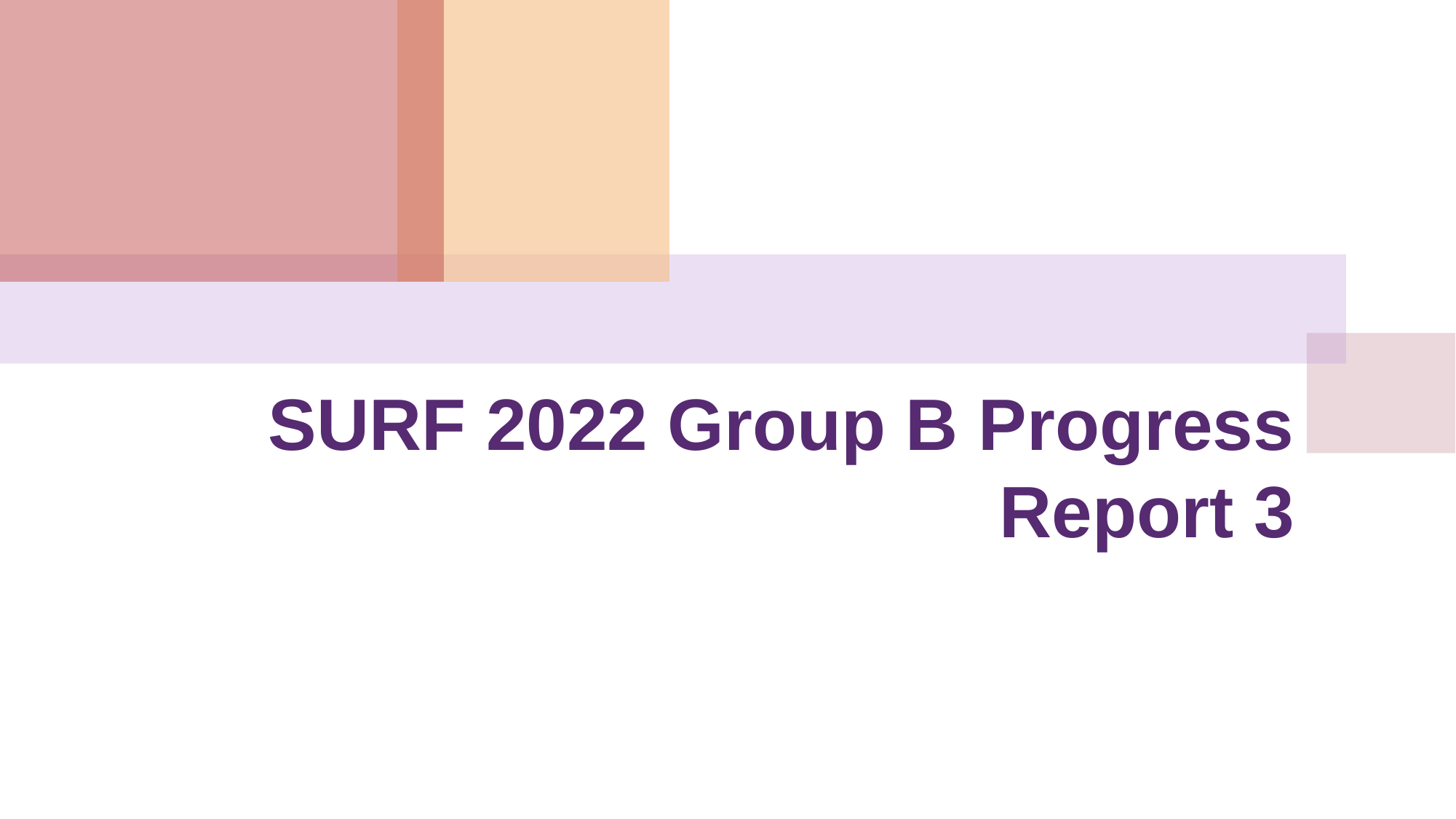

# SURF 2022 Group B Progress Report 3